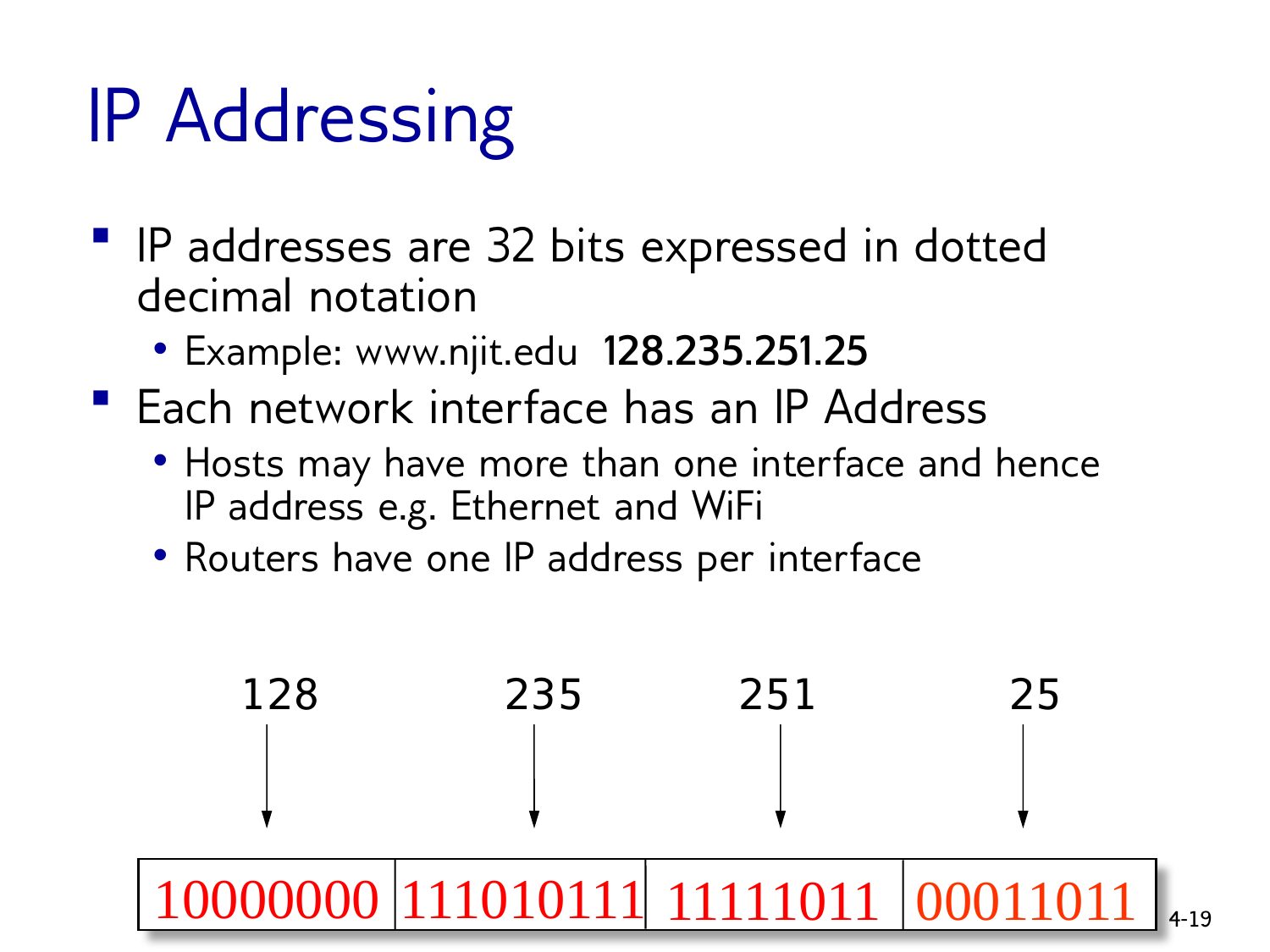

# IP Addressing

IP addresses are 32 bits expressed in dotted decimal notation
Example: www.njit.edu  128.235.251.25
Each network interface has an IP Address
Hosts may have more than one interface and hence IP address e.g. Ethernet and WiFi
Routers have one IP address per interface

128
235
251
25

10000000
111010111
11111011
00011011

4-19